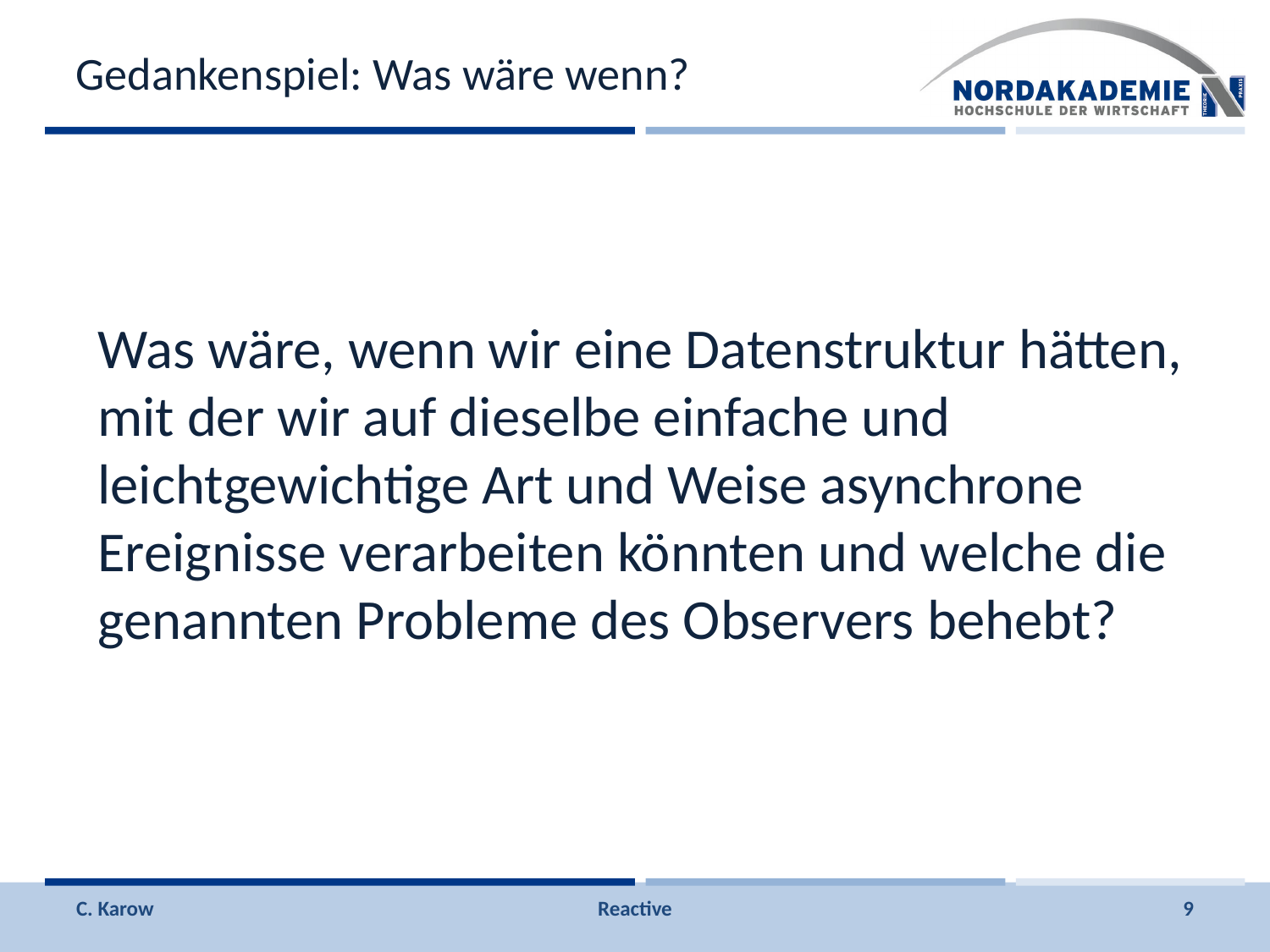

# Gedankenspiel: Was wäre wenn?
Was wäre, wenn wir eine Datenstruktur hätten, mit der wir auf dieselbe einfache und leichtgewichtige Art und Weise asynchrone Ereignisse verarbeiten könnten und welche die genannten Probleme des Observers behebt?
C. Karow
Reactive
9